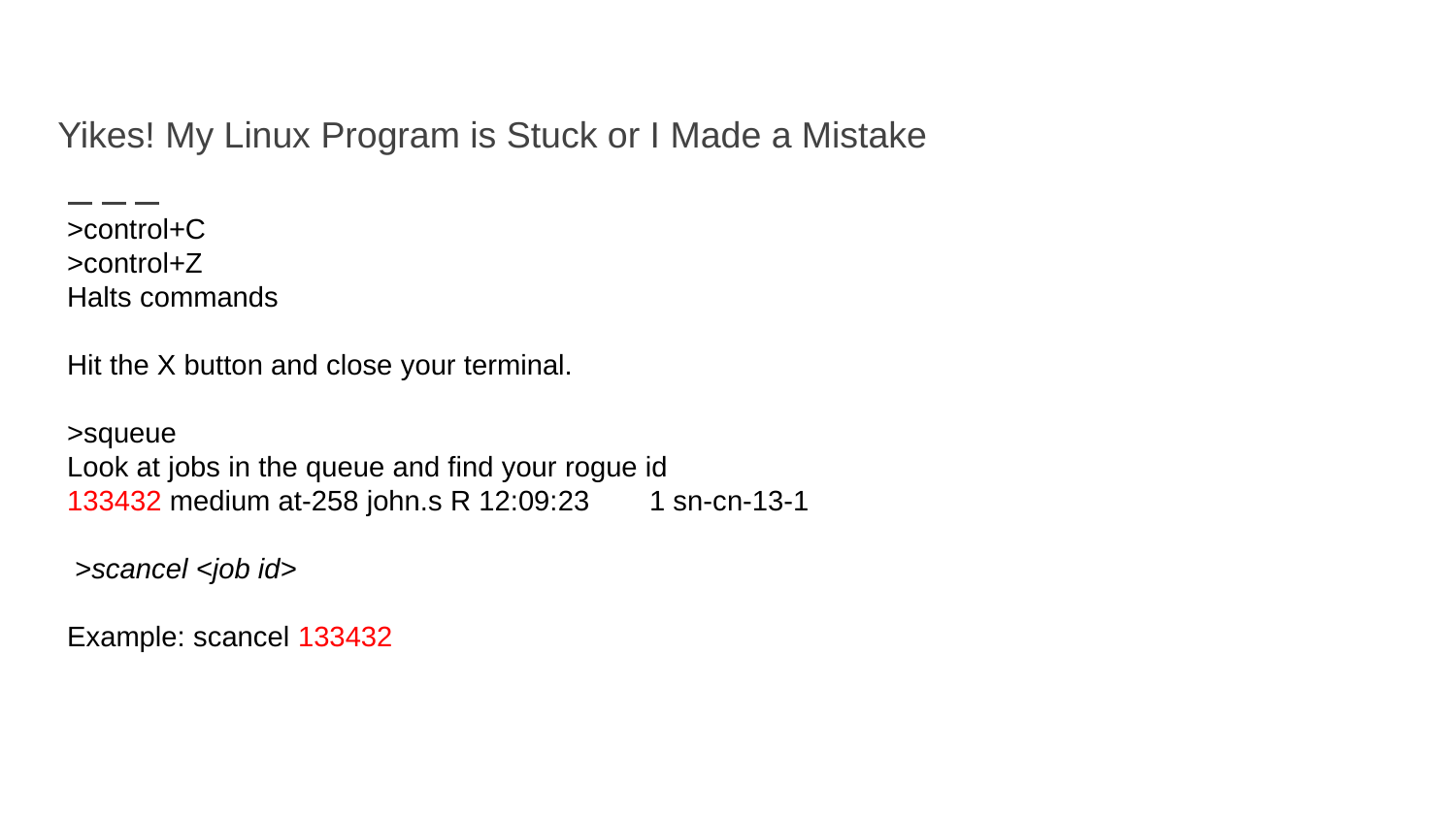

# Yikes! My Linux Program is Stuck or I Made a Mistake
>control+C
>control+Z
Halts commands

Hit the X button and close your terminal.

>squeue
Look at jobs in the queue and find your rogue id
133432 medium at-258 john.s R 12:09:23	1 sn-cn-13-1

 >scancel <job id>

Example: scancel 133432